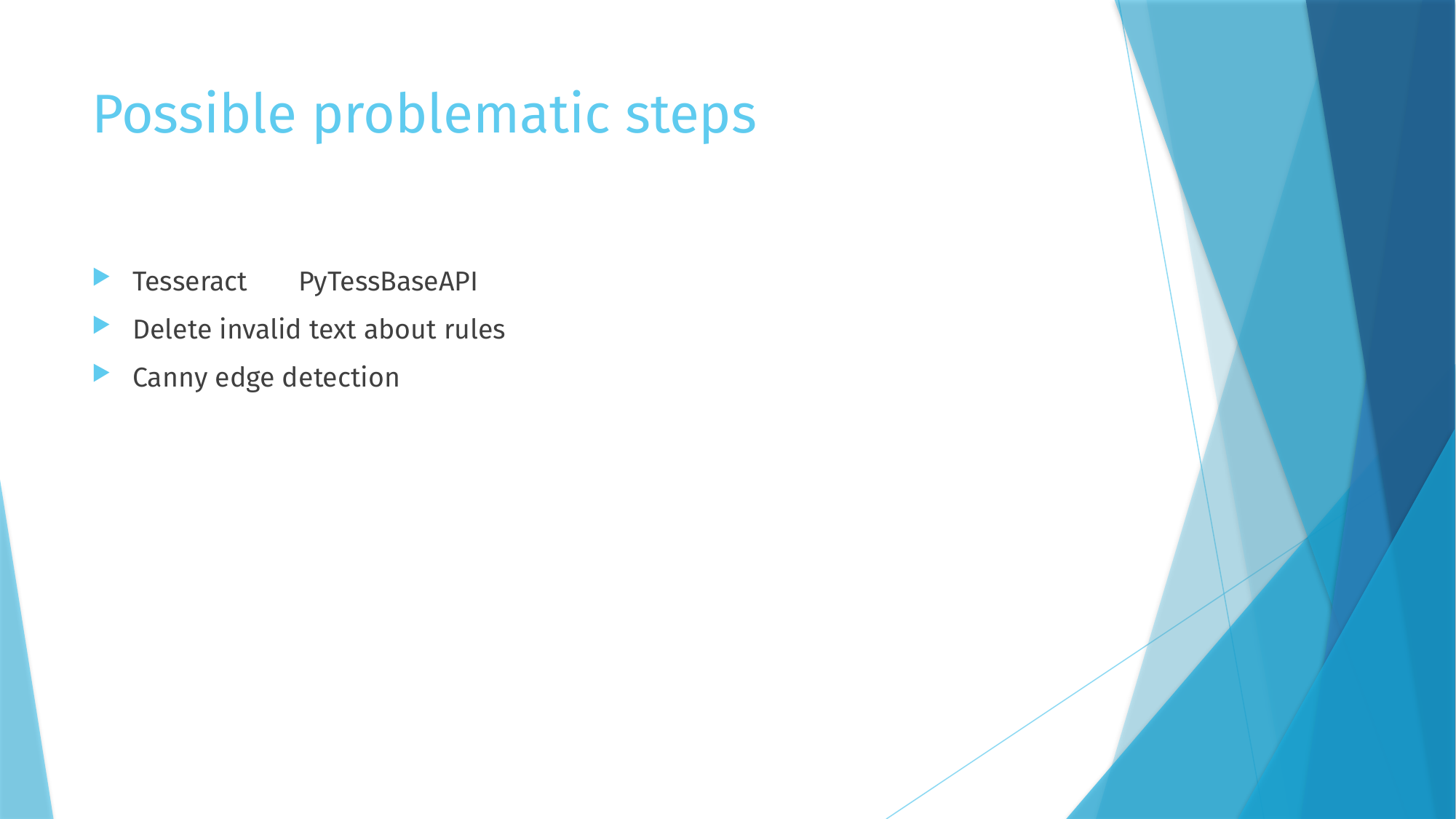

# Possible problematic steps
Tesseract       PyTessBaseAPI
Delete invalid text about rules
Canny edge detection